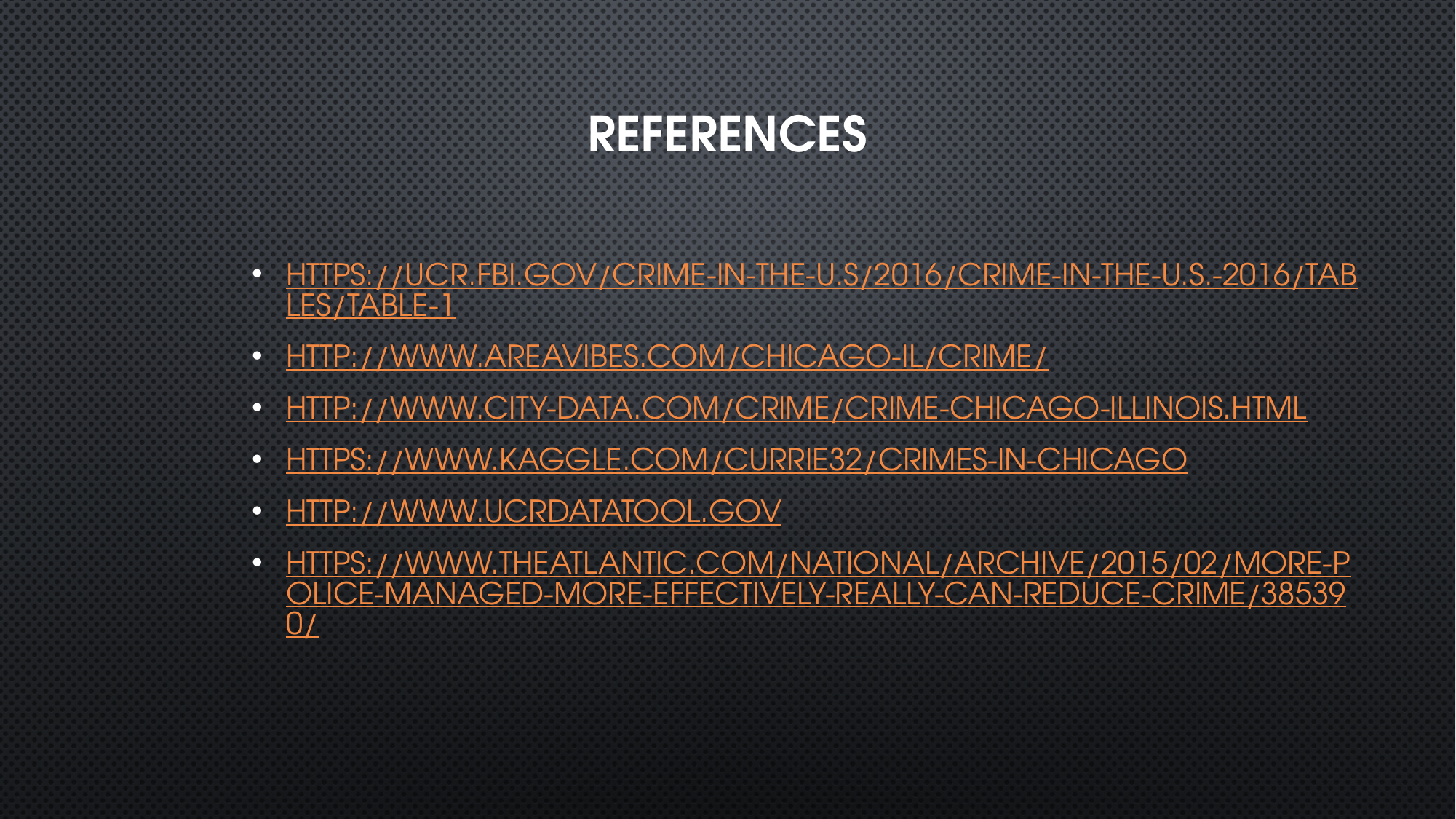

# REFERENCES
https://ucr.fbi.gov/crime-in-the-u.s/2016/crime-in-the-u.s.-2016/tables/table-1
http://www.areavibes.com/chicago-il/crime/
http://www.city-data.com/crime/crime-Chicago-Illinois.html
https://www.kaggle.com/currie32/crimes-in-chicago
http://www.ucrdatatool.gov
https://www.theatlantic.com/national/archive/2015/02/more-police-managed-more-effectively-really-can-reduce-crime/385390/